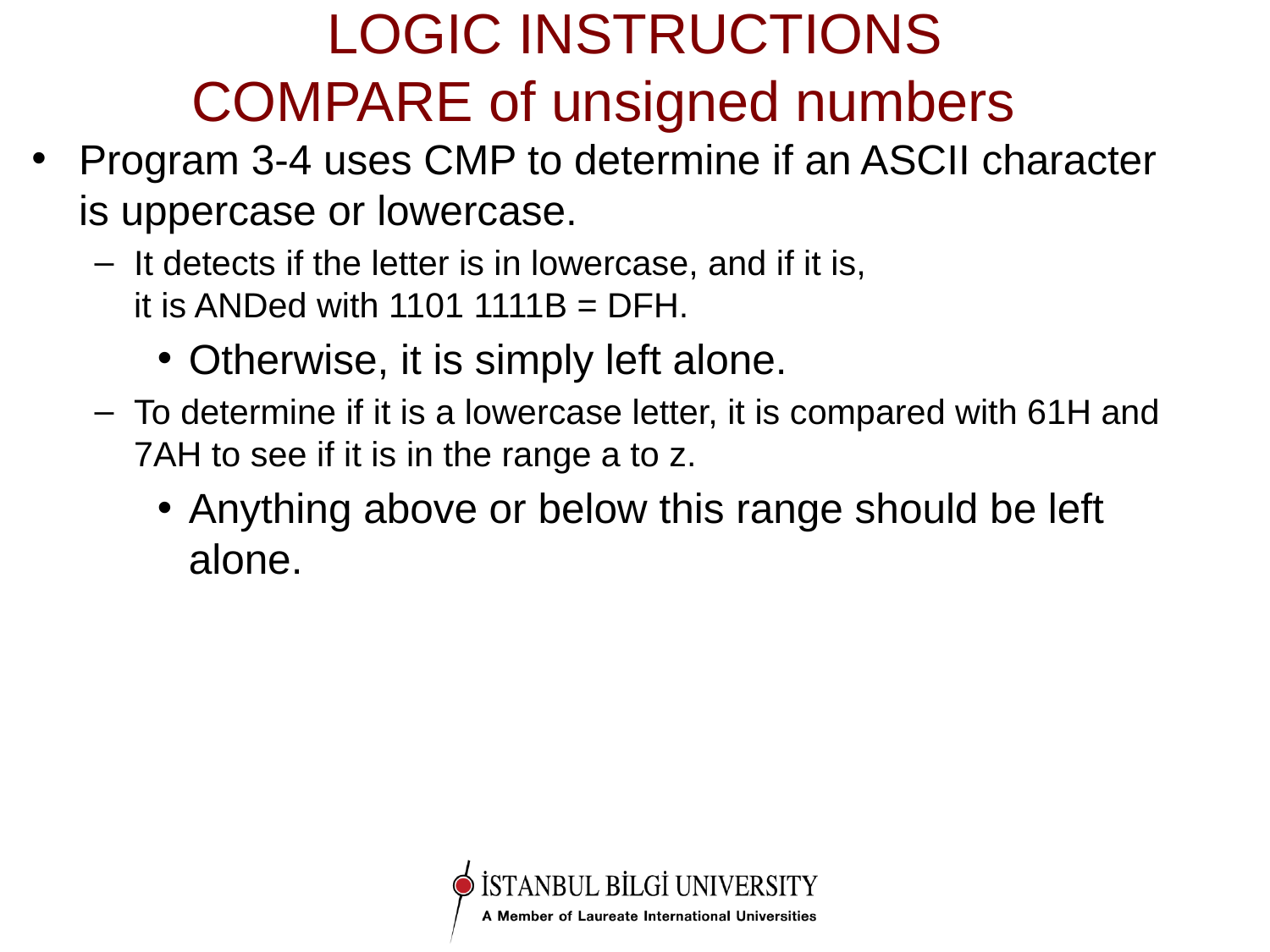

# LOGIC INSTRUCTIONS COMPARE of unsigned numbers
Program 3-4 uses CMP to determine if an ASCII character is uppercase or lowercase.
It detects if the letter is in lowercase, and if it is,
it is ANDed with 1101 1111B = DFH.
Otherwise, it is simply left alone.
To determine if it is a lowercase letter, it is compared with 61H and 7AH to see if it is in the range a to z.
Anything above or below this range should be left alone.